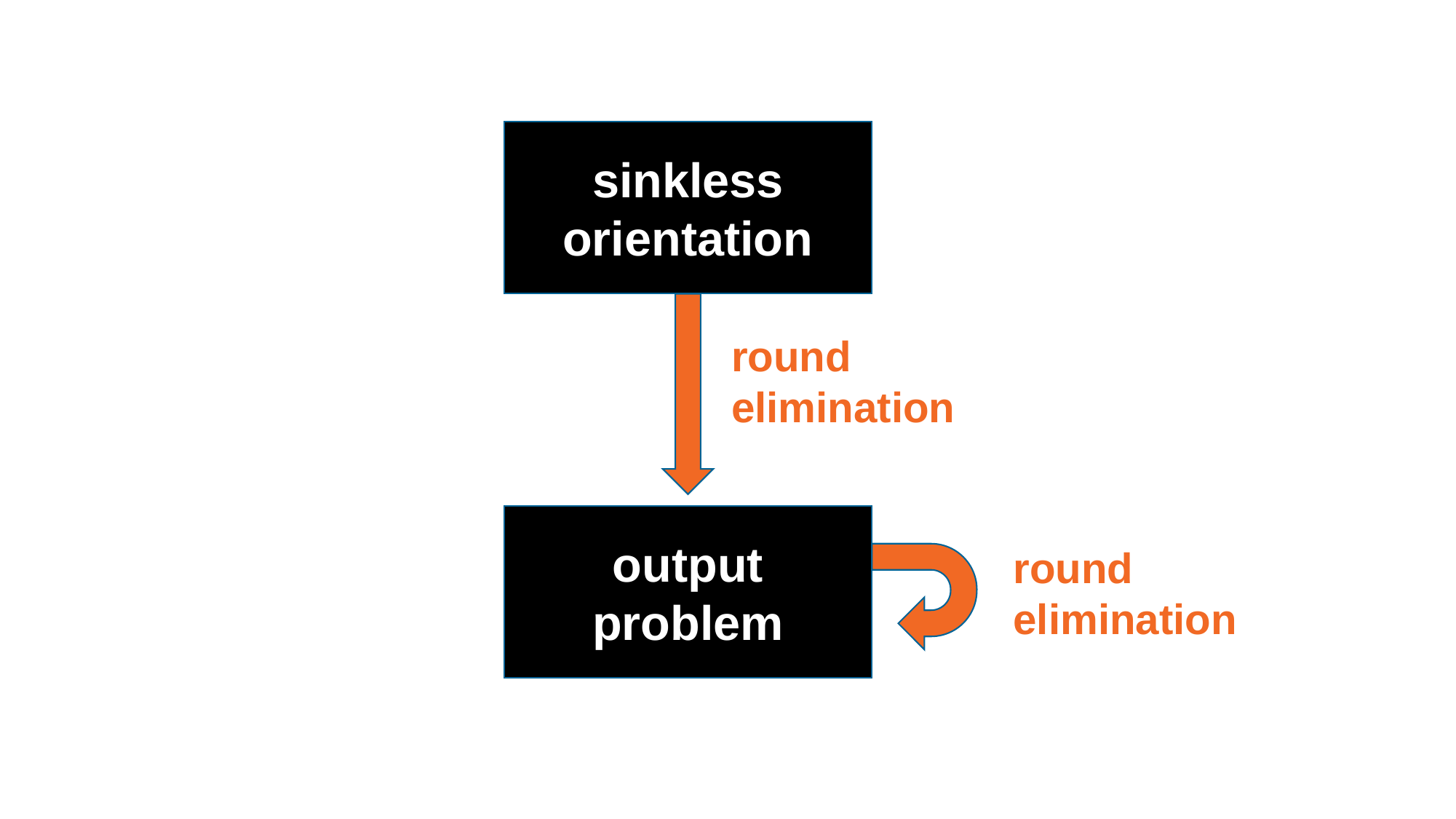

sinkless
orientation

round
elimination
output
problem
round
elimination